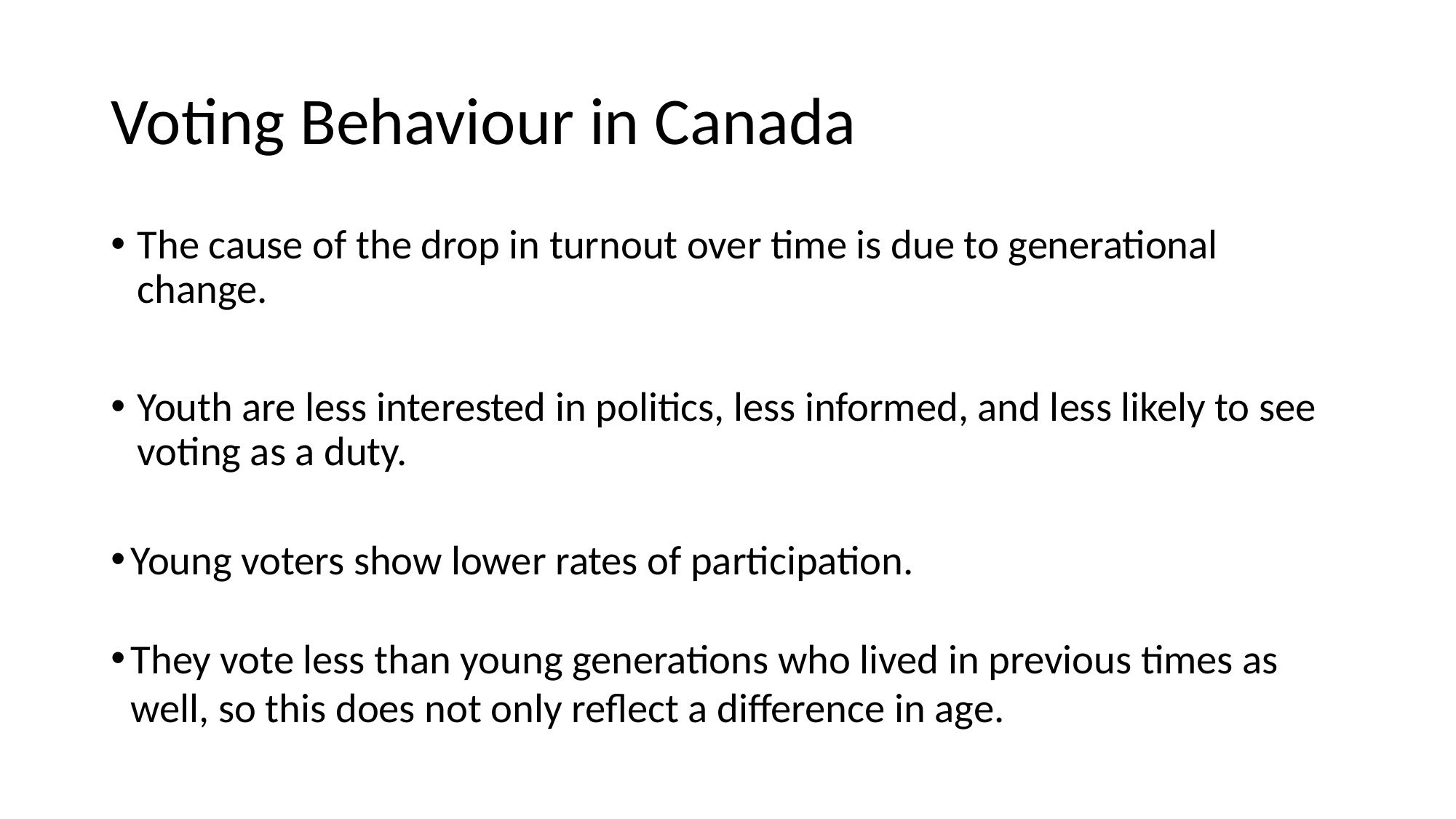

# Voting Behaviour in Canada
The cause of the drop in turnout over time is due to generational change.

Youth are less interested in politics, less informed, and less likely to see voting as a duty.

Young voters show lower rates of participation.

They vote less than young generations who lived in previous times as well, so this does not only reflect a difference in age.